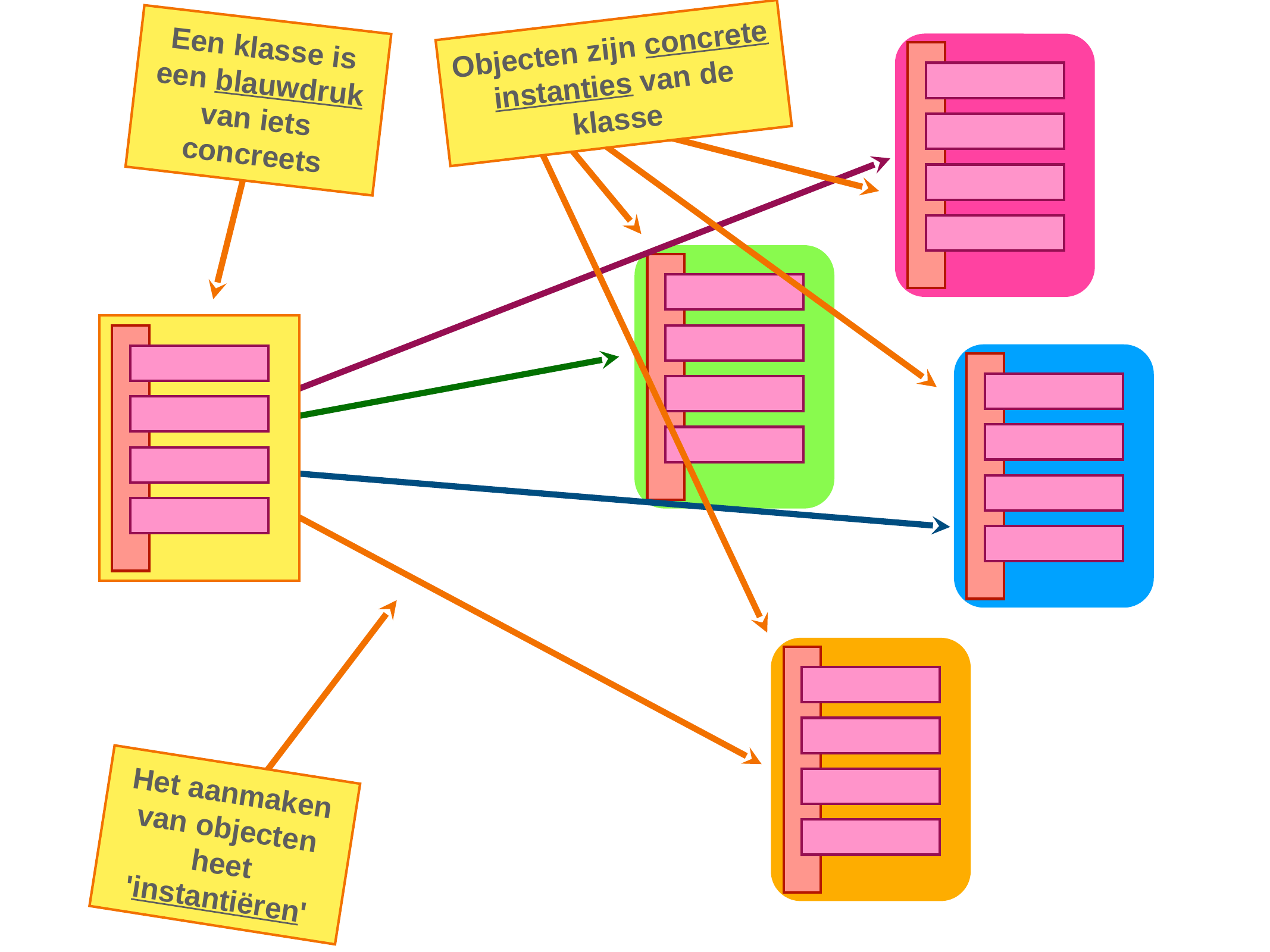

Objecten zijn concrete instanties van de klasse

Een klasse is een blauwdruk van iets concreets

Het aanmaken van objecten heet 'instantiëren'